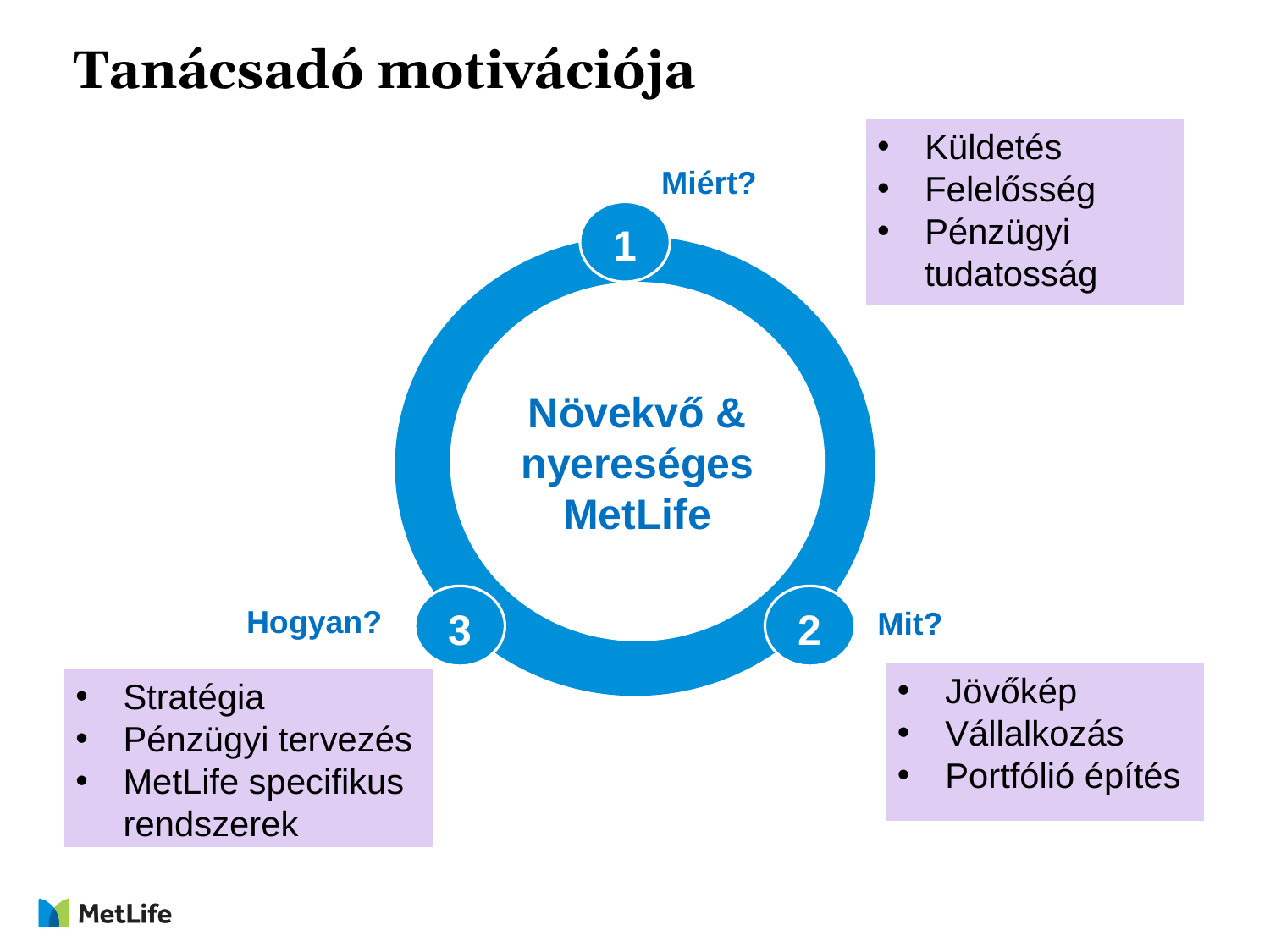

# Tanácsadó motivációja
Küldetés
Felelősség
Pénzügyi tudatosság

Miért?
1

Növekvő & nyereséges MetLife
3
2
Hogyan?
Mit?
Jövőkép
Vállalkozás
Portfólió építés
Stratégia
Pénzügyi tervezés
MetLife specifikus rendszerek